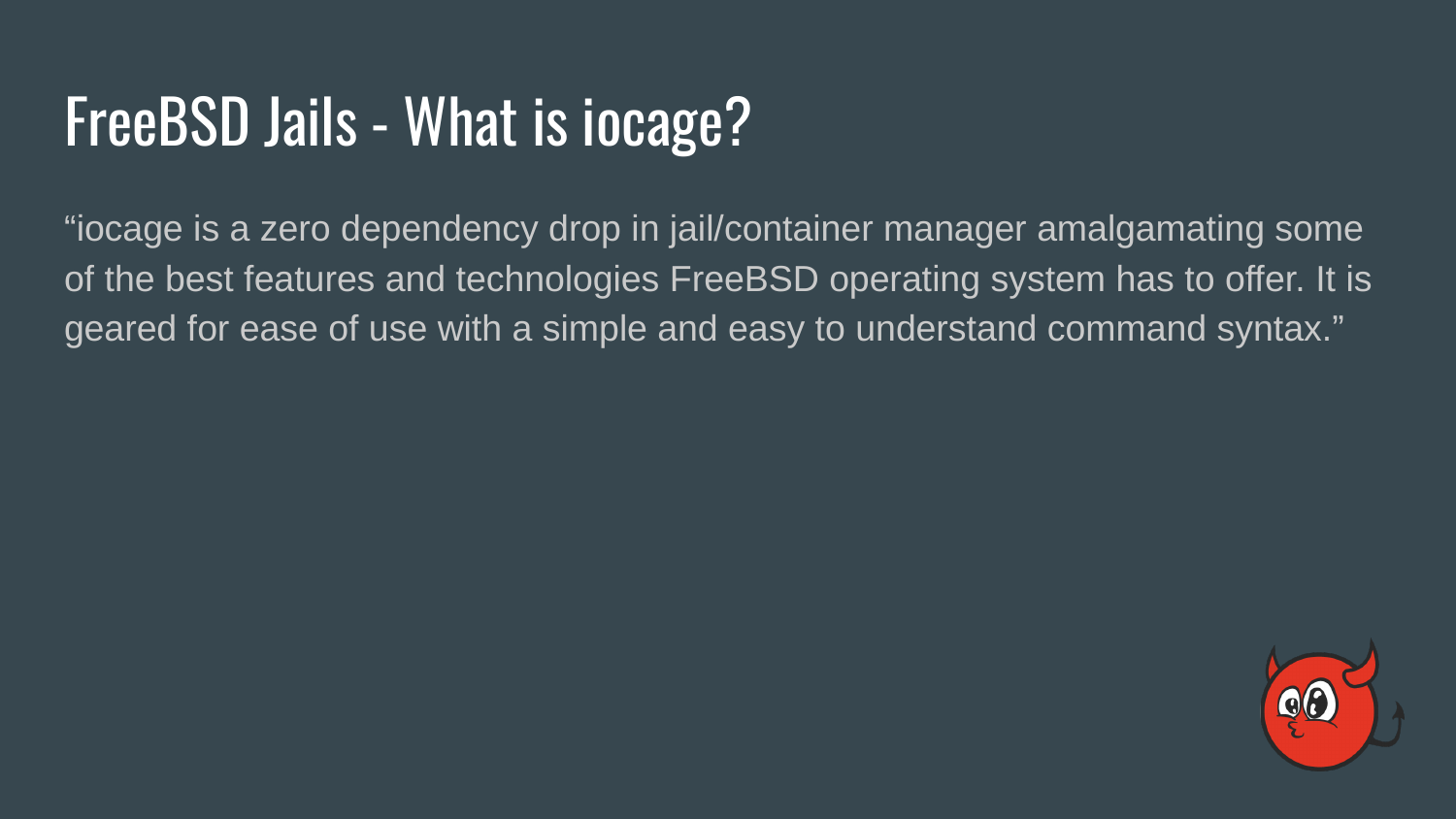

# FreeBSD Jails - What is iocage?
“iocage is a zero dependency drop in jail/container manager amalgamating some of the best features and technologies FreeBSD operating system has to offer. It is geared for ease of use with a simple and easy to understand command syntax.”